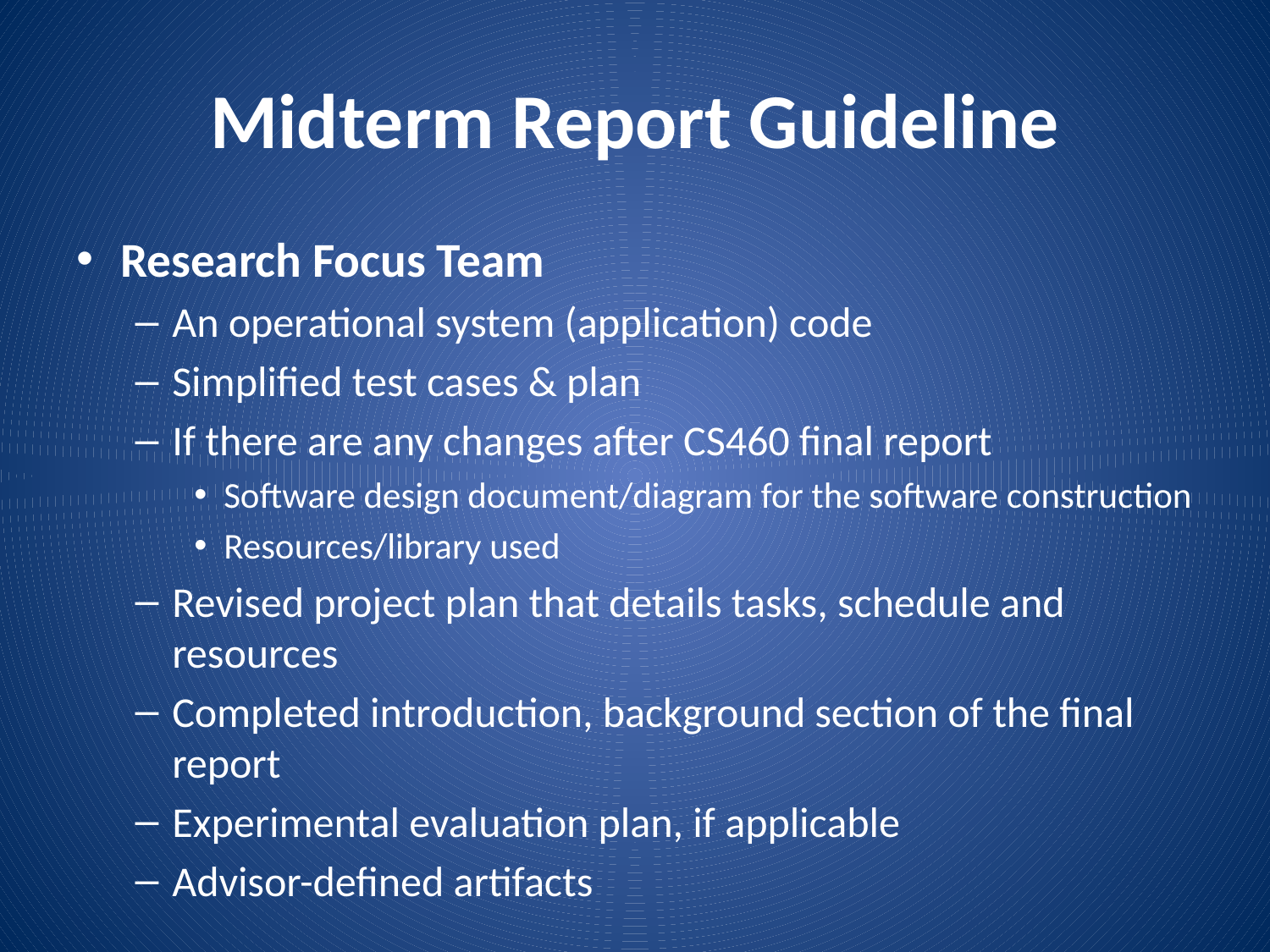

# Midterm Report Guideline
Research Focus Team
An operational system (application) code
Simplified test cases & plan
If there are any changes after CS460 final report
Software design document/diagram for the software construction
Resources/library used
Revised project plan that details tasks, schedule and resources
Completed introduction, background section of the final report
Experimental evaluation plan, if applicable
Advisor-defined artifacts